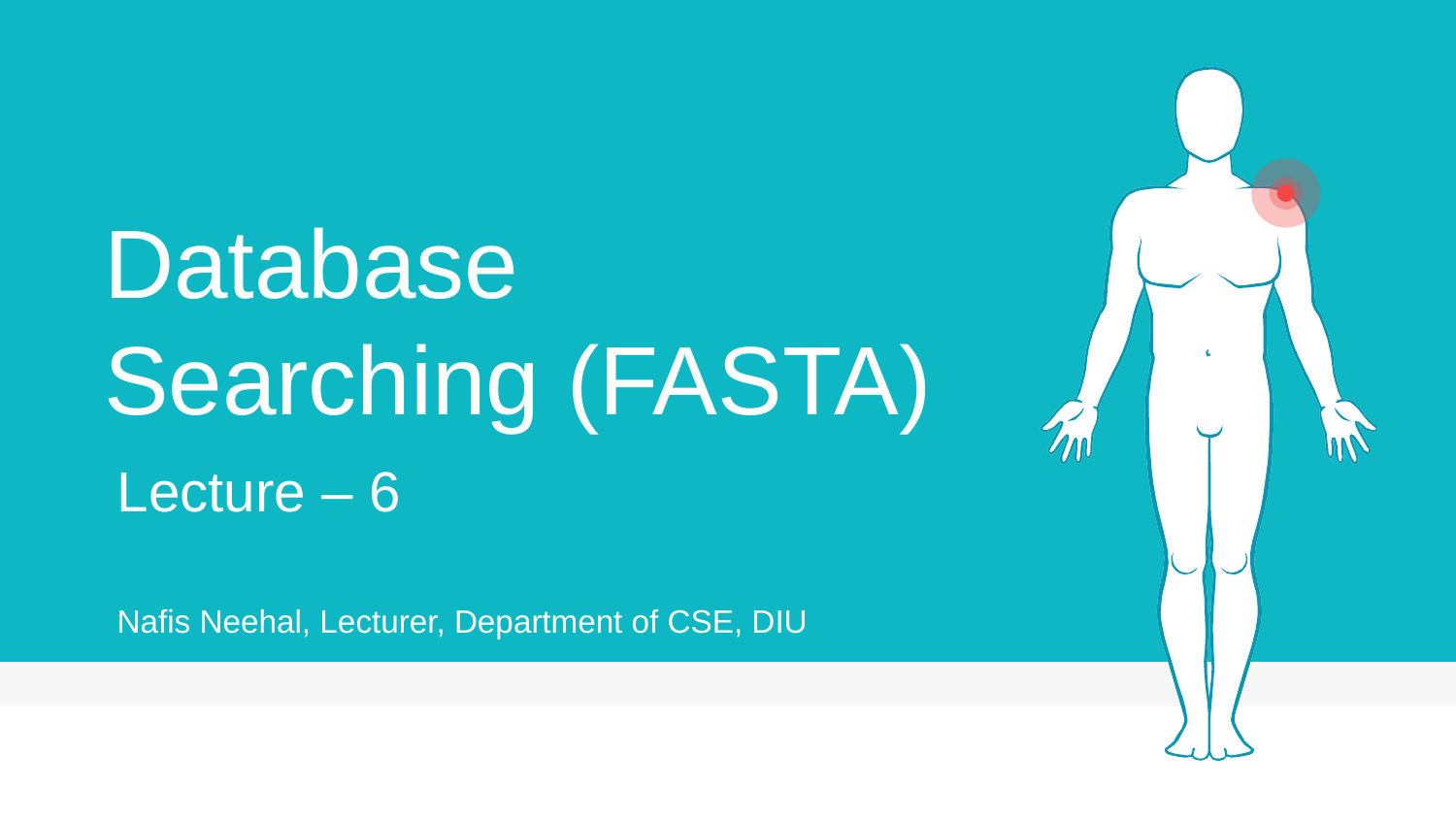

# Database Searching (FASTA)

Lecture – 6
Nafis Neehal, Lecturer, Department of CSE, DIU